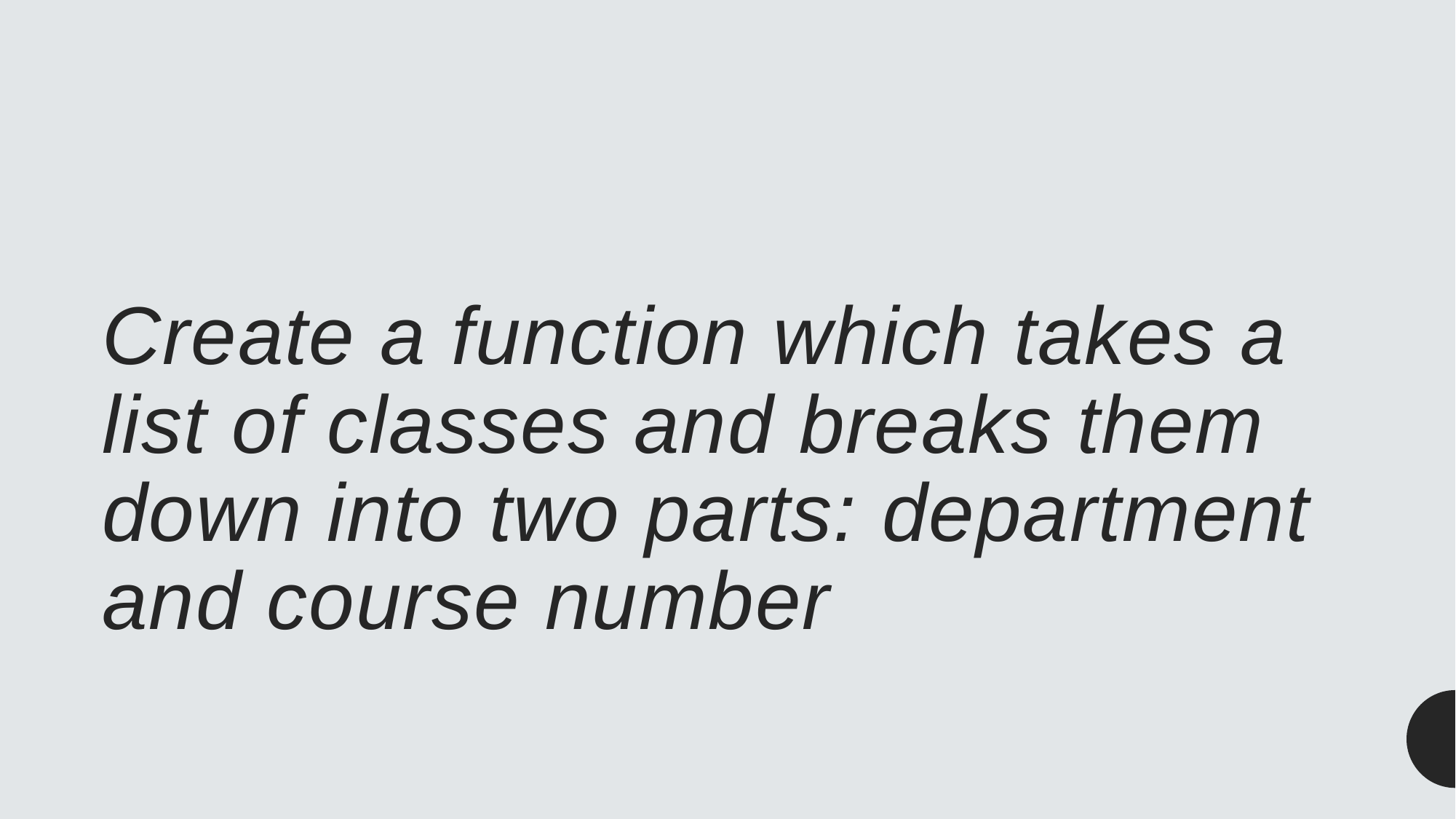

# Create a function which takes a list of classes and breaks them down into two parts: department and course number